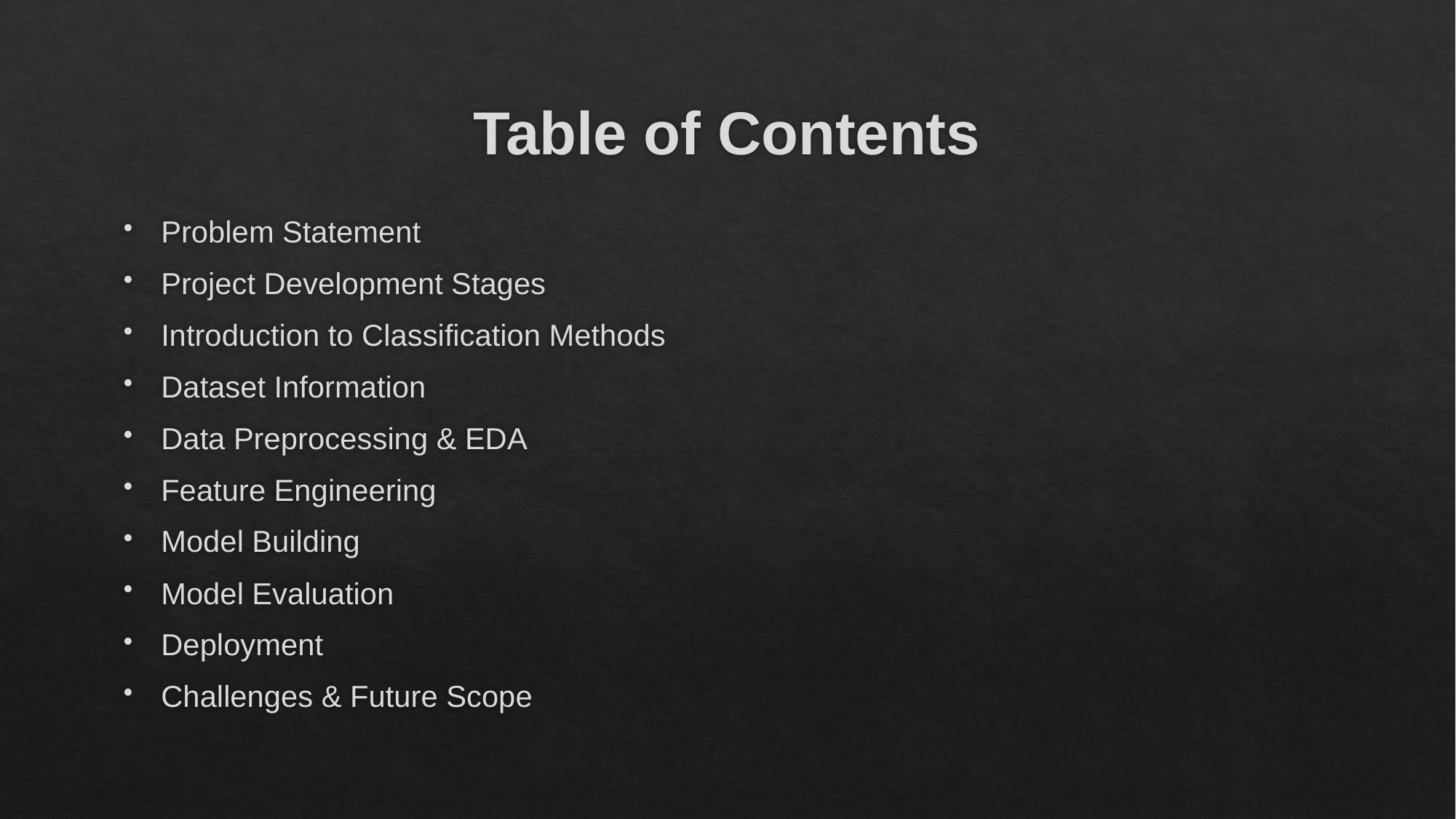

# Table of Contents
Problem Statement
Project Development Stages
Introduction to Classification Methods
Dataset Information
Data Preprocessing & EDA
Feature Engineering
Model Building
Model Evaluation
Deployment
Challenges & Future Scope